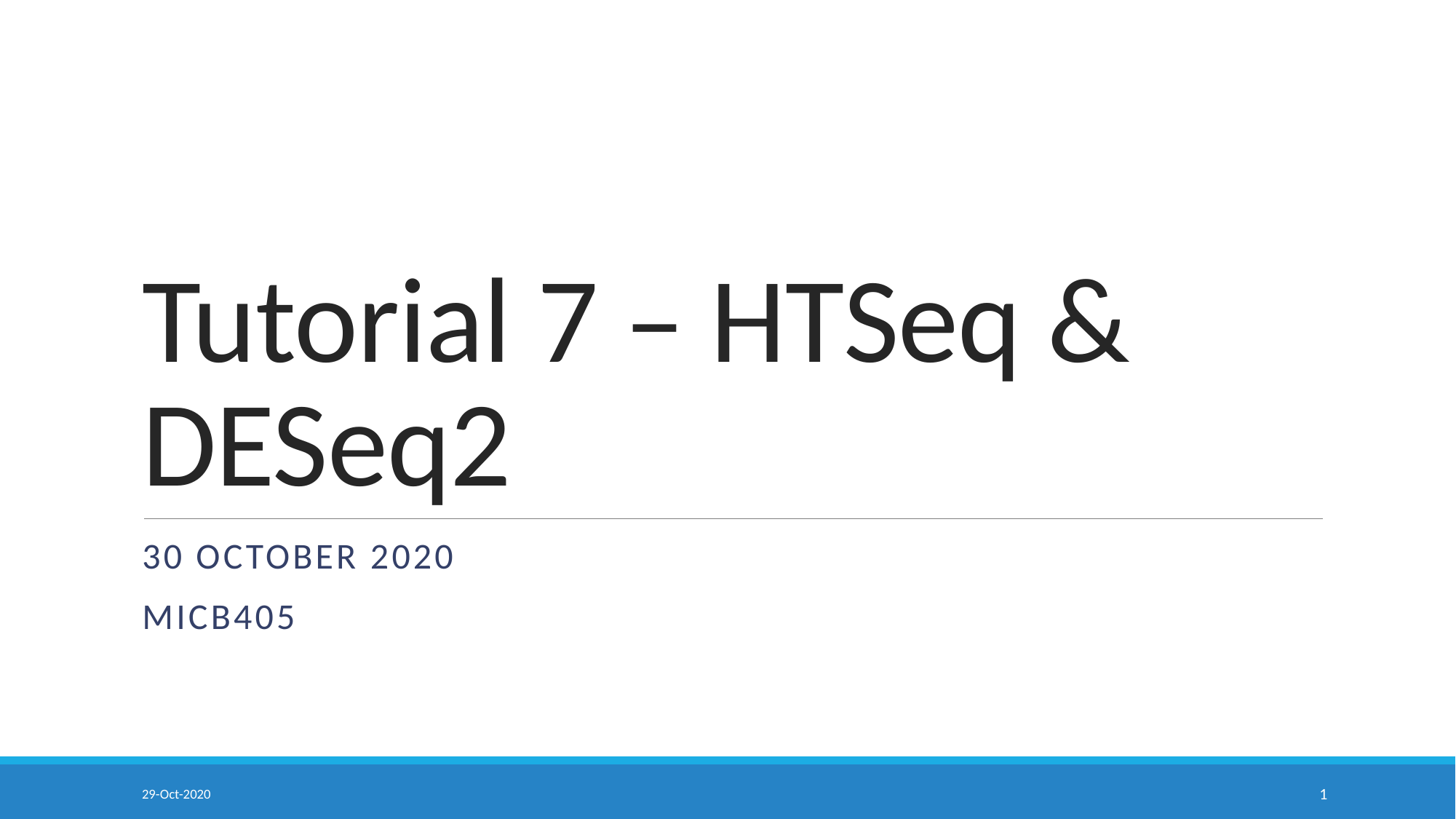

# Tutorial 7 – HTSeq & DESeq2
30 October 2020
MICB405
29-Oct-2020
1